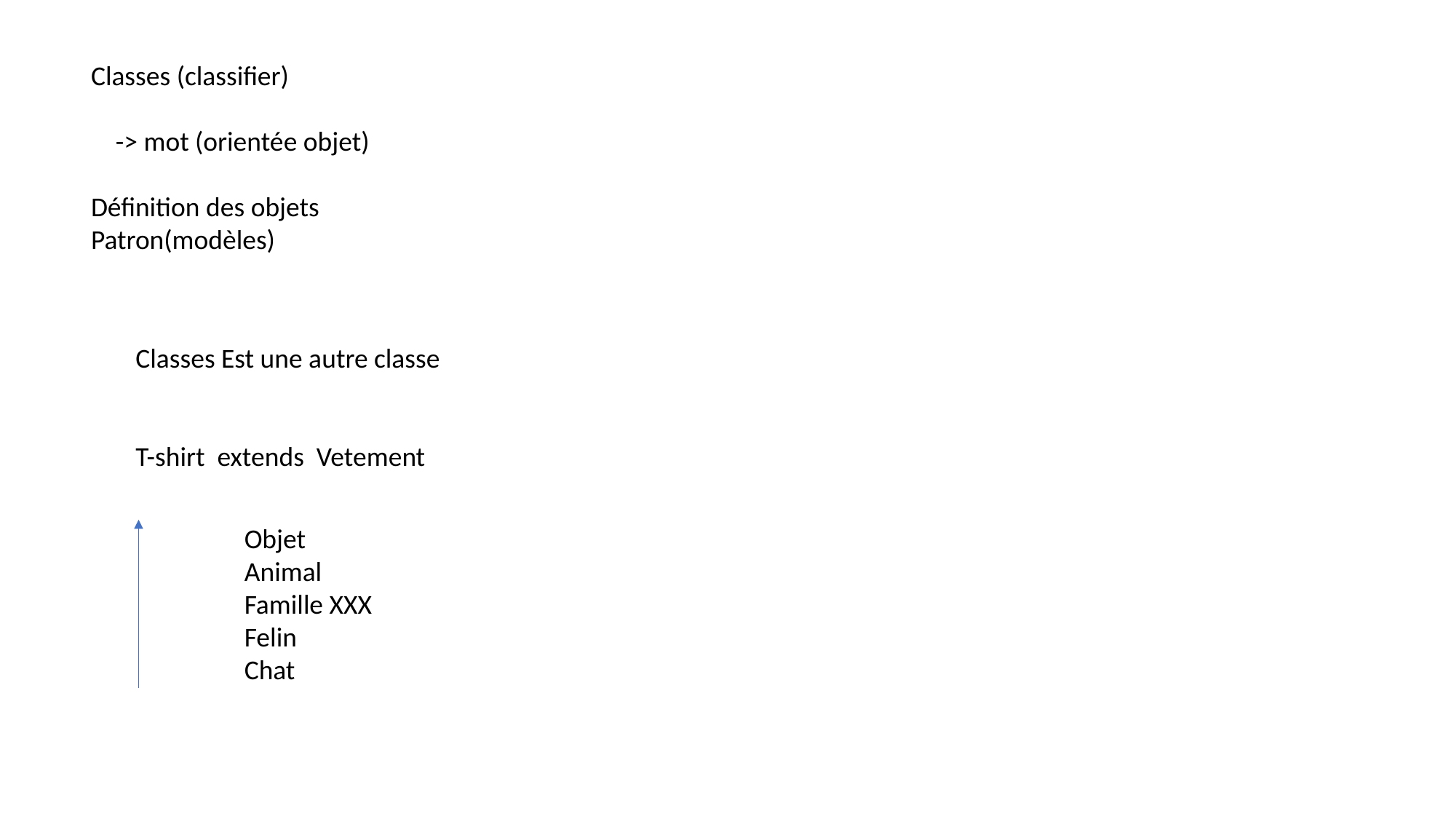

Classes (classifier)

    -> mot (orientée objet)

Définition des objets
Patron(modèles)
Classes Est une autre classe

T-shirt  extends  Vetement
Objet
Animal
Famille XXX
Felin
Chat